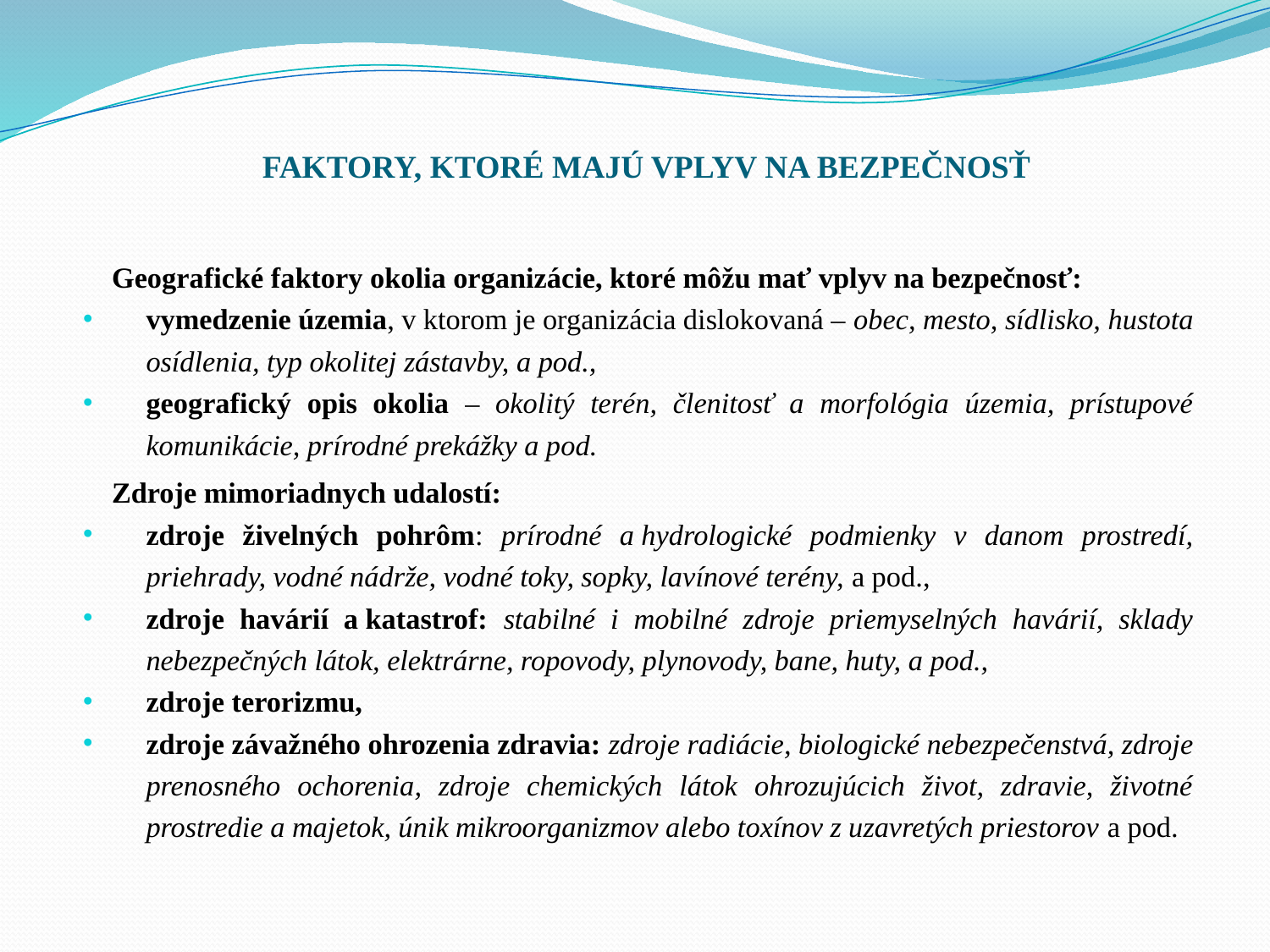

# FAKTORY, KTORÉ MAJÚ VPLYV NA BEZPEČNOSŤ
Geografické faktory okolia organizácie, ktoré môžu mať vplyv na bezpečnosť:
vymedzenie územia, v ktorom je organizácia dislokovaná – obec, mesto, sídlisko, hustota osídlenia, typ okolitej zástavby, a pod.,
geografický opis okolia – okolitý terén, členitosť a morfológia územia, prístupové komunikácie, prírodné prekážky a pod.
	Zdroje mimoriadnych udalostí:
zdroje živelných pohrôm: prírodné a hydrologické podmienky v danom prostredí, priehrady, vodné nádrže, vodné toky, sopky, lavínové terény, a pod.,
zdroje havárií a katastrof: stabilné i mobilné zdroje priemyselných havárií, sklady nebezpečných látok, elektrárne, ropovody, plynovody, bane, huty, a pod.,
zdroje terorizmu,
zdroje závažného ohrozenia zdravia: zdroje radiácie, biologické nebezpečenstvá, zdroje prenosného ochorenia, zdroje chemických látok ohrozujúcich život, zdravie, životné prostredie a majetok, únik mikroorganizmov alebo toxínov z uzavretých priestorov a pod.